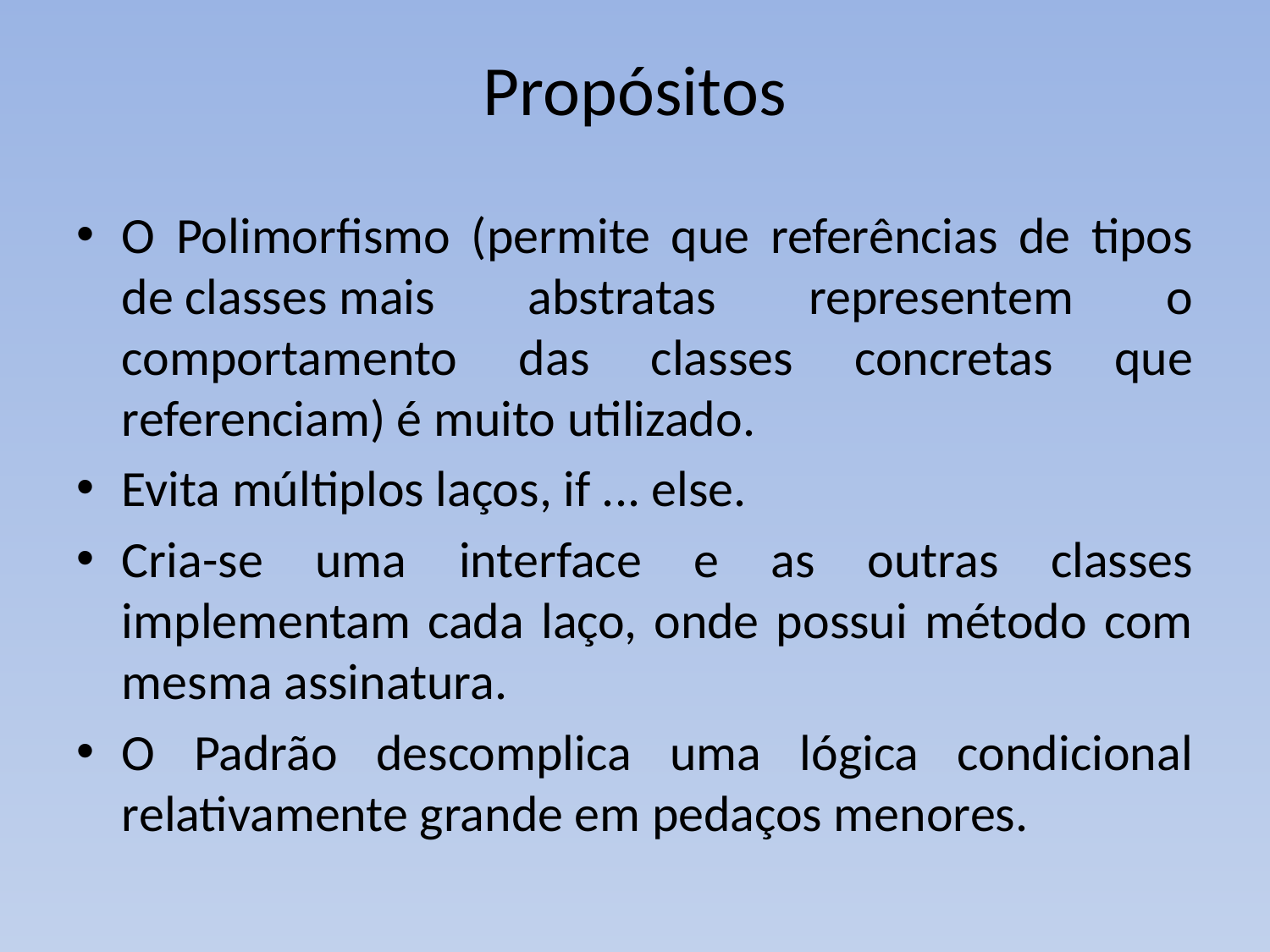

# Propósitos
O Polimorfismo (permite que referências de tipos de classes mais abstratas representem o comportamento das classes concretas que referenciam) é muito utilizado.
Evita múltiplos laços, if ... else.
Cria-se uma interface e as outras classes implementam cada laço, onde possui método com mesma assinatura.
O Padrão descomplica uma lógica condicional relativamente grande em pedaços menores.